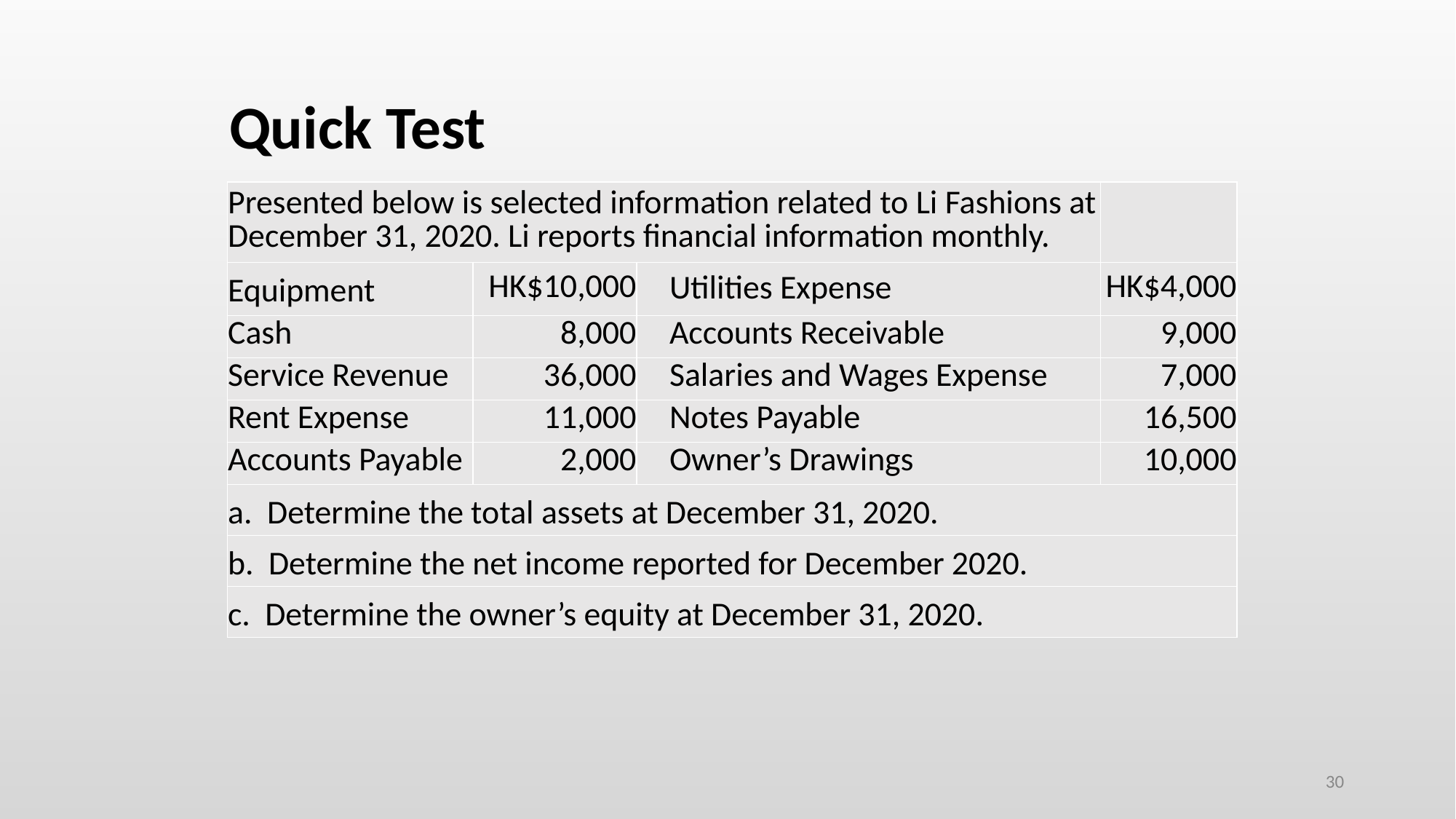

# Quick Test
| Presented below is selected information related to Li Fashions at December 31, 2020. Li reports financial information monthly. |  |  |  |
| --- | --- | --- | --- |
| Equipment | HK$10,000 | Utilities Expense | HK$4,000 |
| Cash | 8,000 | Accounts Receivable | 9,000 |
| Service Revenue | 36,000 | Salaries and Wages Expense | 7,000 |
| Rent Expense | 11,000 | Notes Payable | 16,500 |
| Accounts Payable | 2,000 | Owner’s Drawings | 10,000 |
| a. Determine the total assets at December 31, 2020. |  |  |  |
| b. Determine the net income reported for December 2020. |  |  |  |
| c. Determine the owner’s equity at December 31, 2020. |  |  |  |
30